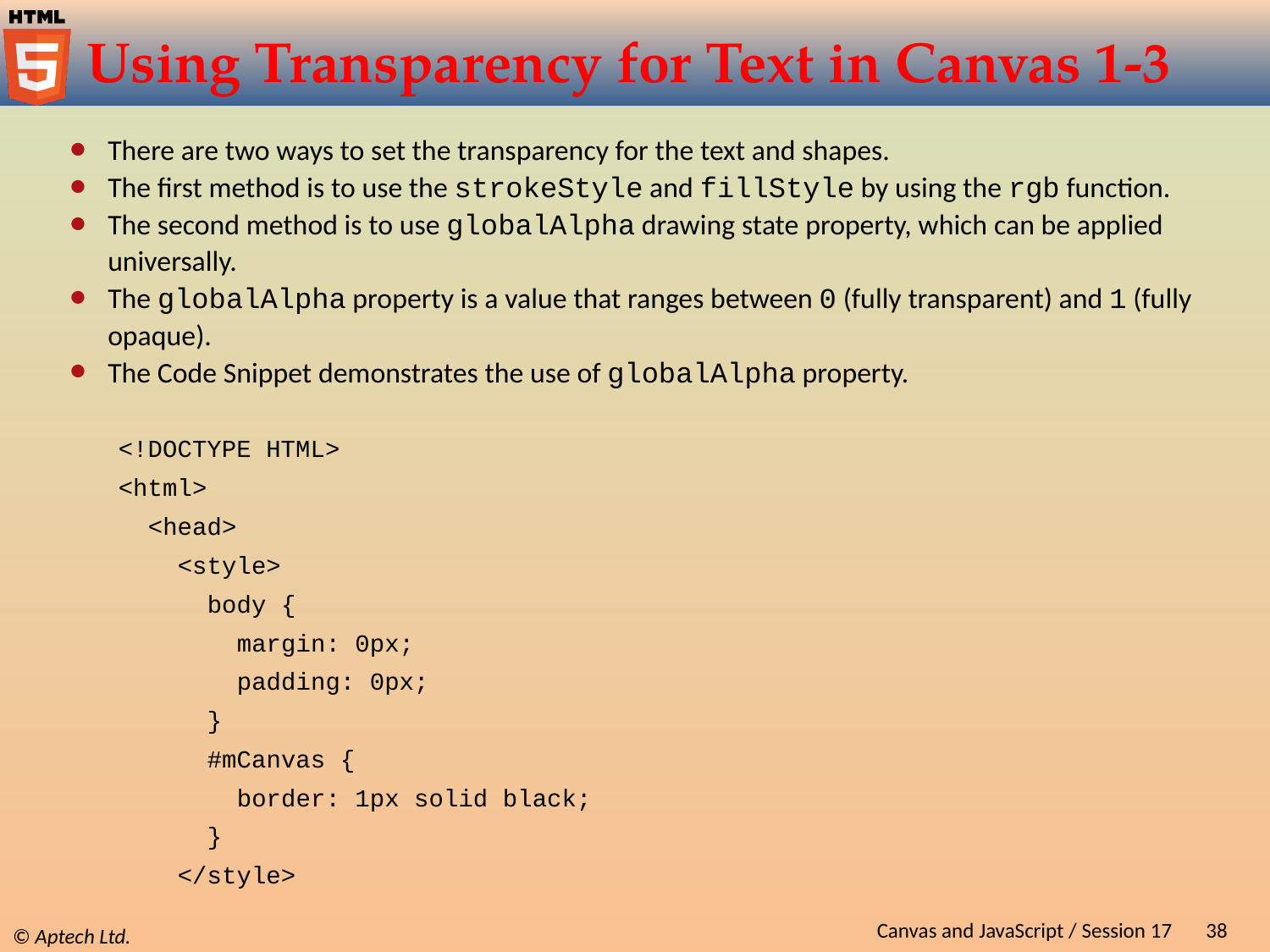

# Using Transparency for Text in Canvas 1-3
There are two ways to set the transparency for the text and shapes.
The first method is to use the strokeStyle and fillStyle by using the rgb function.
The second method is to use globalAlpha drawing state property, which can be applied universally.
The globalAlpha property is a value that ranges between 0 (fully transparent) and 1 (fully opaque).
The Code Snippet demonstrates the use of globalAlpha property.

<!DOCTYPE HTML>
<html>
  <head>
    <style>
      body {
        margin: 0px;
        padding: 0px;
      }
      #mCanvas {
        border: 1px solid black;
      }
    </style>
Canvas and JavaScript / Session 17
38